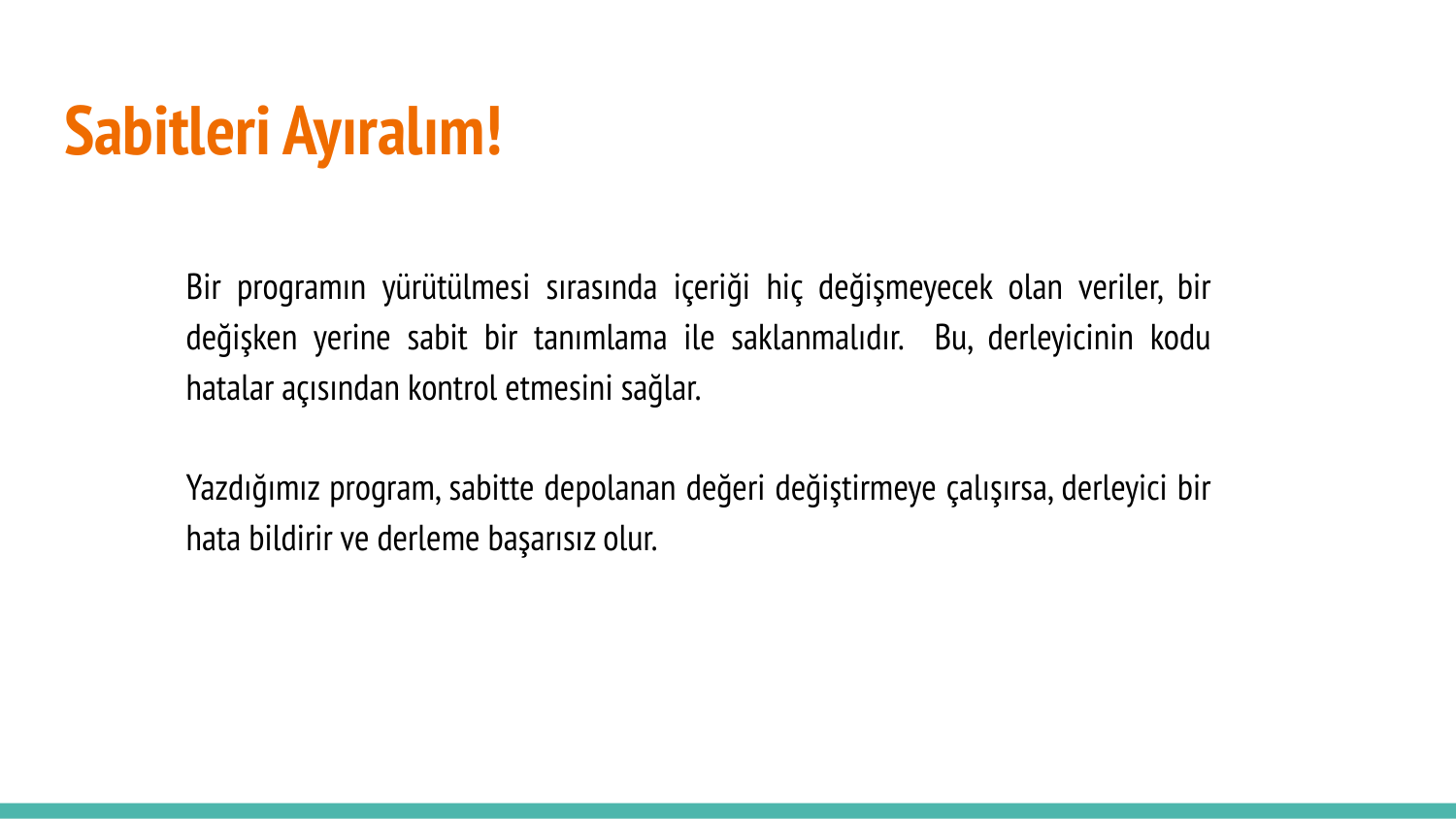

# Sabitleri Ayıralım!
Bir programın yürütülmesi sırasında içeriği hiç değişmeyecek olan veriler, bir değişken yerine sabit bir tanımlama ile saklanmalıdır.  Bu, derleyicinin kodu hatalar açısından kontrol etmesini sağlar.

Yazdığımız program, sabitte depolanan değeri değiştirmeye çalışırsa, derleyici bir hata bildirir ve derleme başarısız olur.